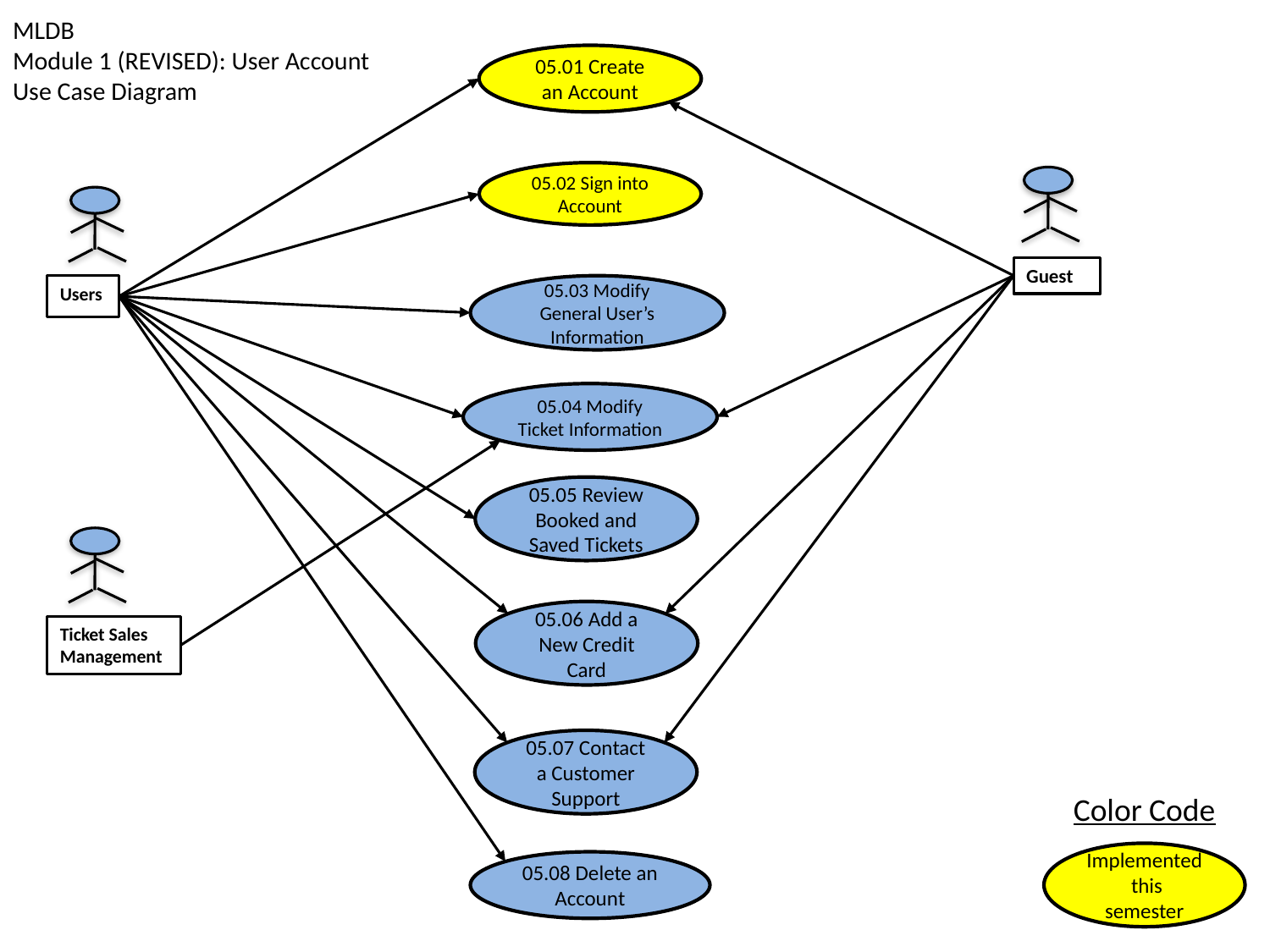

# MLDB Module 1 (REVISED): User Account
Use Case Diagram
05.01 Create an Account
05.02 Sign into Account

Guest

Users

05.03 Modify General User’s Information
05.04 Modify Ticket Information
05.05 Review Booked and Saved Tickets

Ticket Sales Management
05.06 Add a New Credit Card
05.07 Contact a Customer Support
Color Code
Implemented  this semester
05.08 Delete an Account